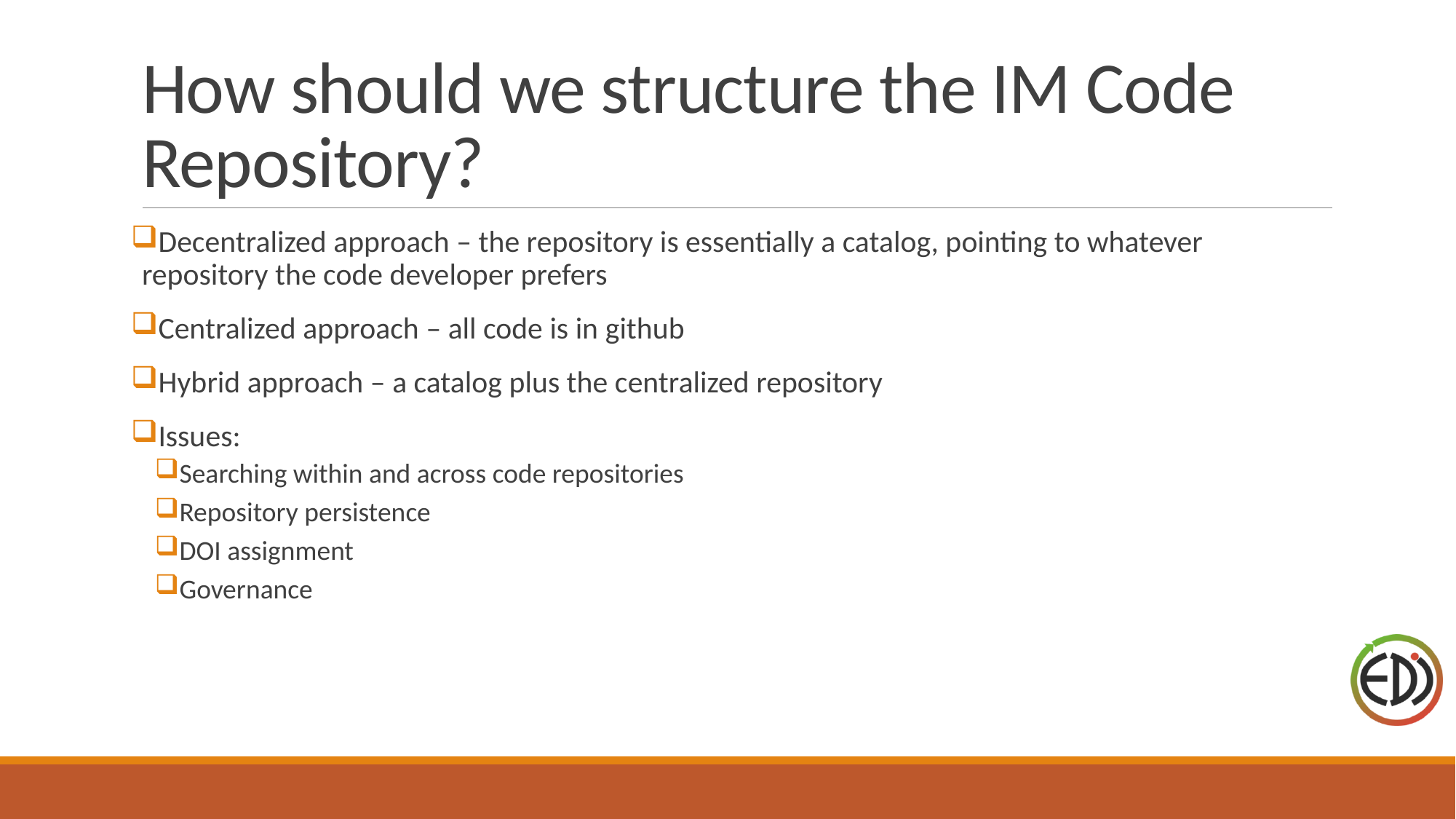

# How should we structure the IM Code Repository?
Decentralized approach – the repository is essentially a catalog, pointing to whatever repository the code developer prefers
Centralized approach – all code is in github
Hybrid approach – a catalog plus the centralized repository
Issues:
Searching within and across code repositories
Repository persistence
DOI assignment
Governance